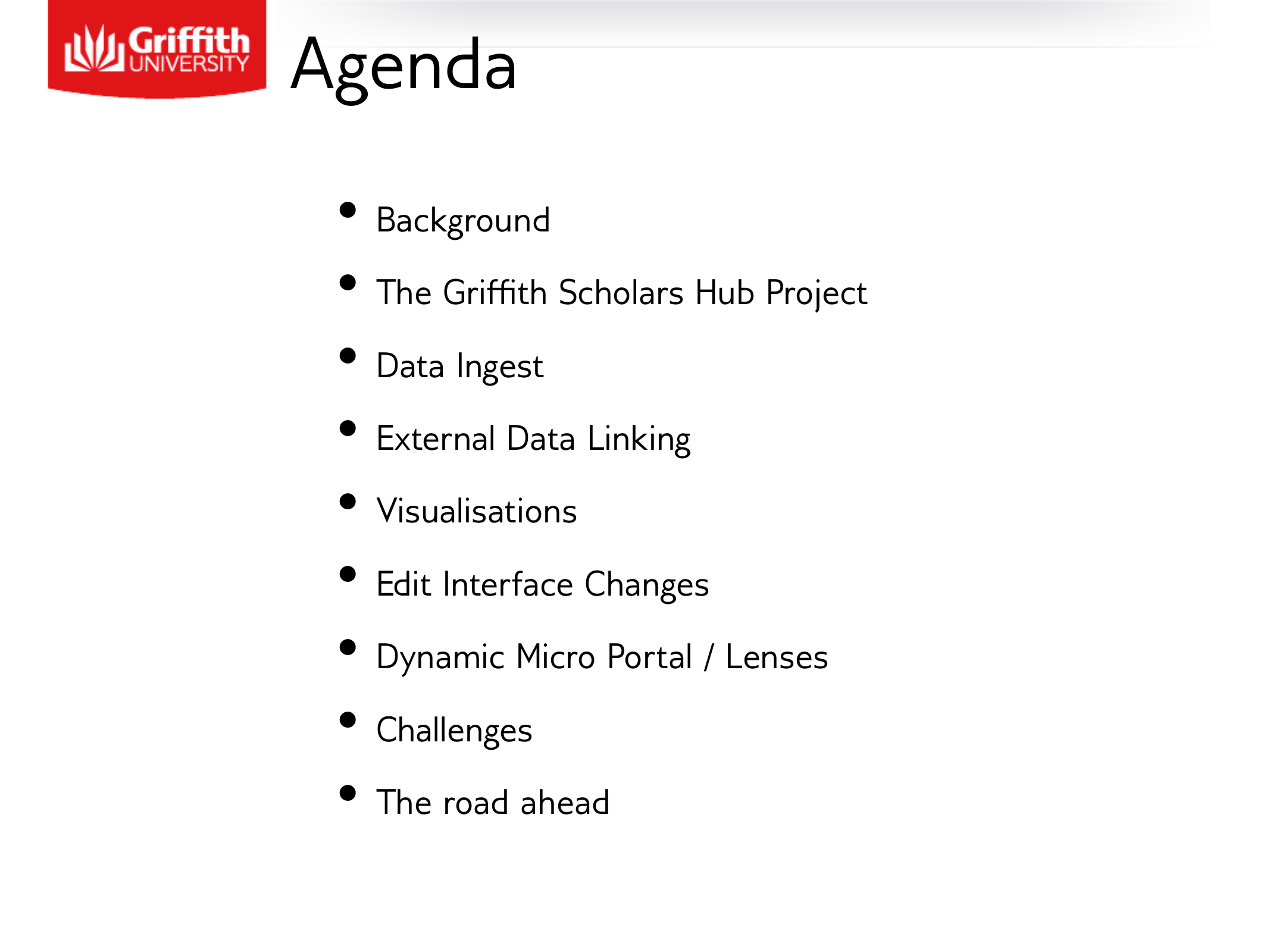

Agenda
Background
The Griffith Scholars Hub Project
Data Ingest
External Data Linking
Visualisations
Edit Interface Changes
Dynamic Micro Portal / Lenses
Challenges
The road ahead